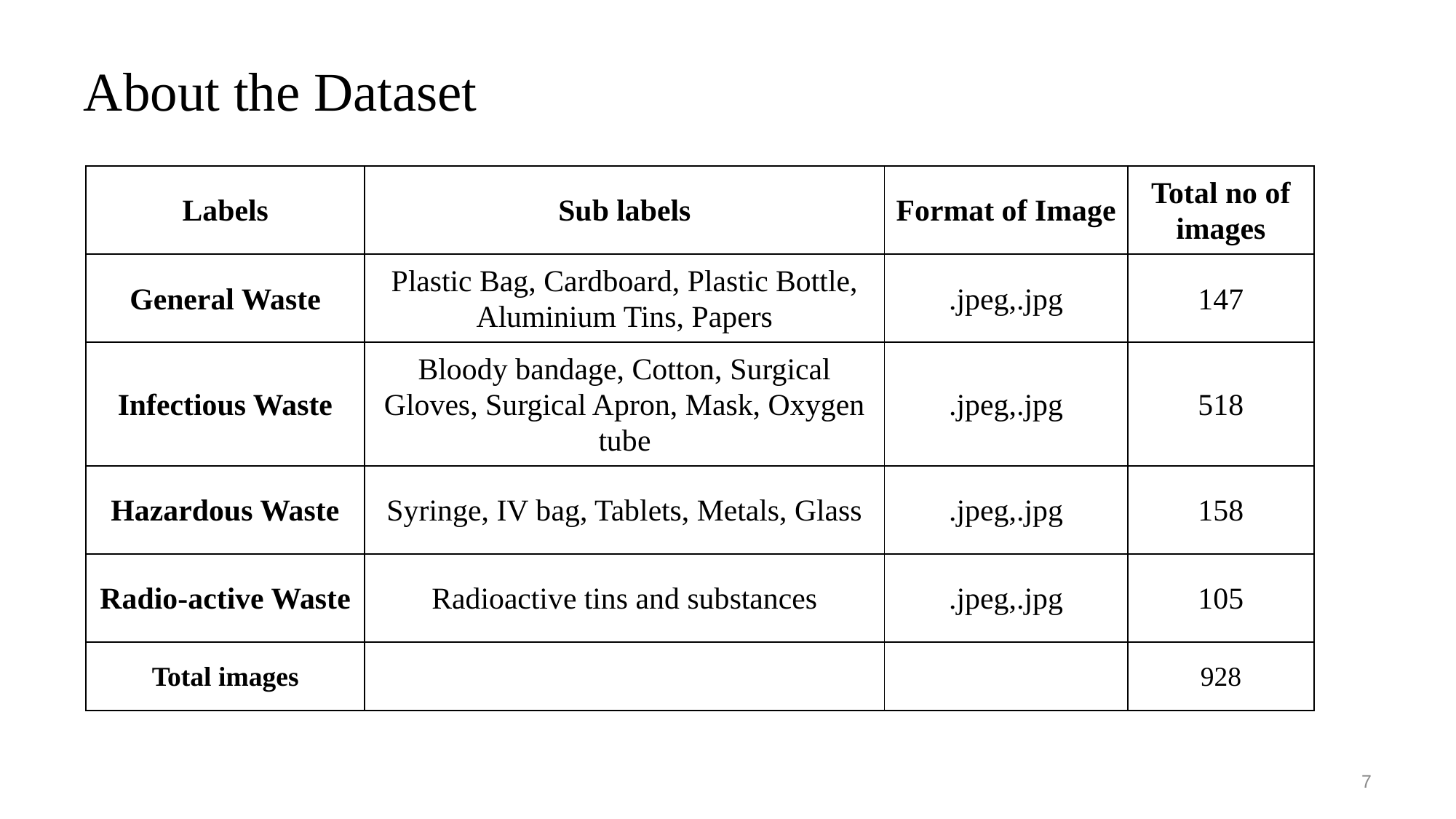

# About the Dataset
| Labels | Sub labels | Format of Image | Total no of images |
| --- | --- | --- | --- |
| General Waste | Plastic Bag, Cardboard, Plastic Bottle, Aluminium Tins, Papers | .jpeg,.jpg | 147 |
| Infectious Waste | Bloody bandage, Cotton, Surgical Gloves, Surgical Apron, Mask, Oxygen tube | .jpeg,.jpg | 518 |
| Hazardous Waste | Syringe, IV bag, Tablets, Metals, Glass | .jpeg,.jpg | 158 |
| Radio-active Waste | Radioactive tins and substances | .jpeg,.jpg | 105 |
| Total images |  |  | 928 |
7